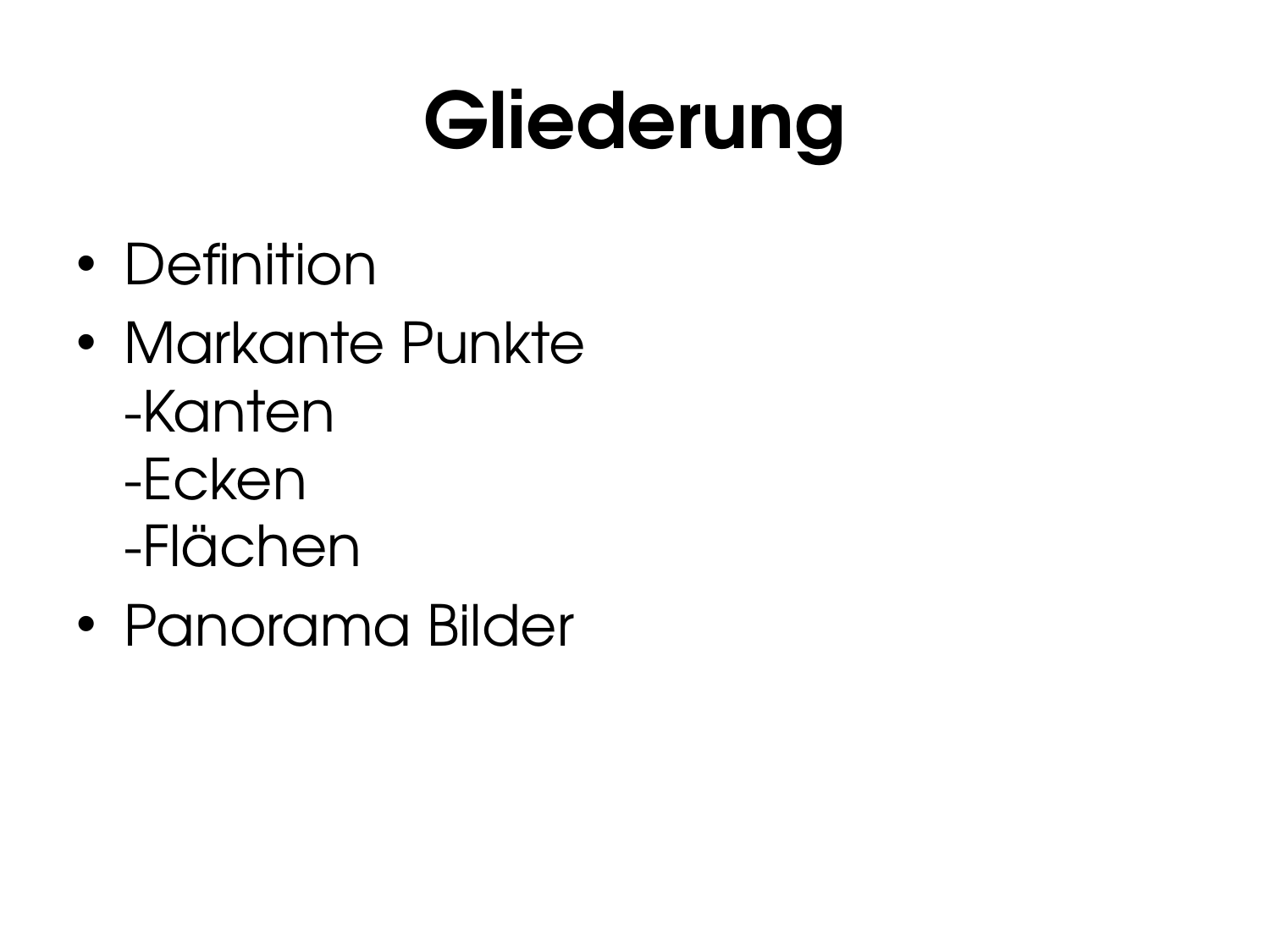

# Gliederung
Definition
Markante Punkte
-Kanten
-Ecken
-Flächen
Panorama Bilder